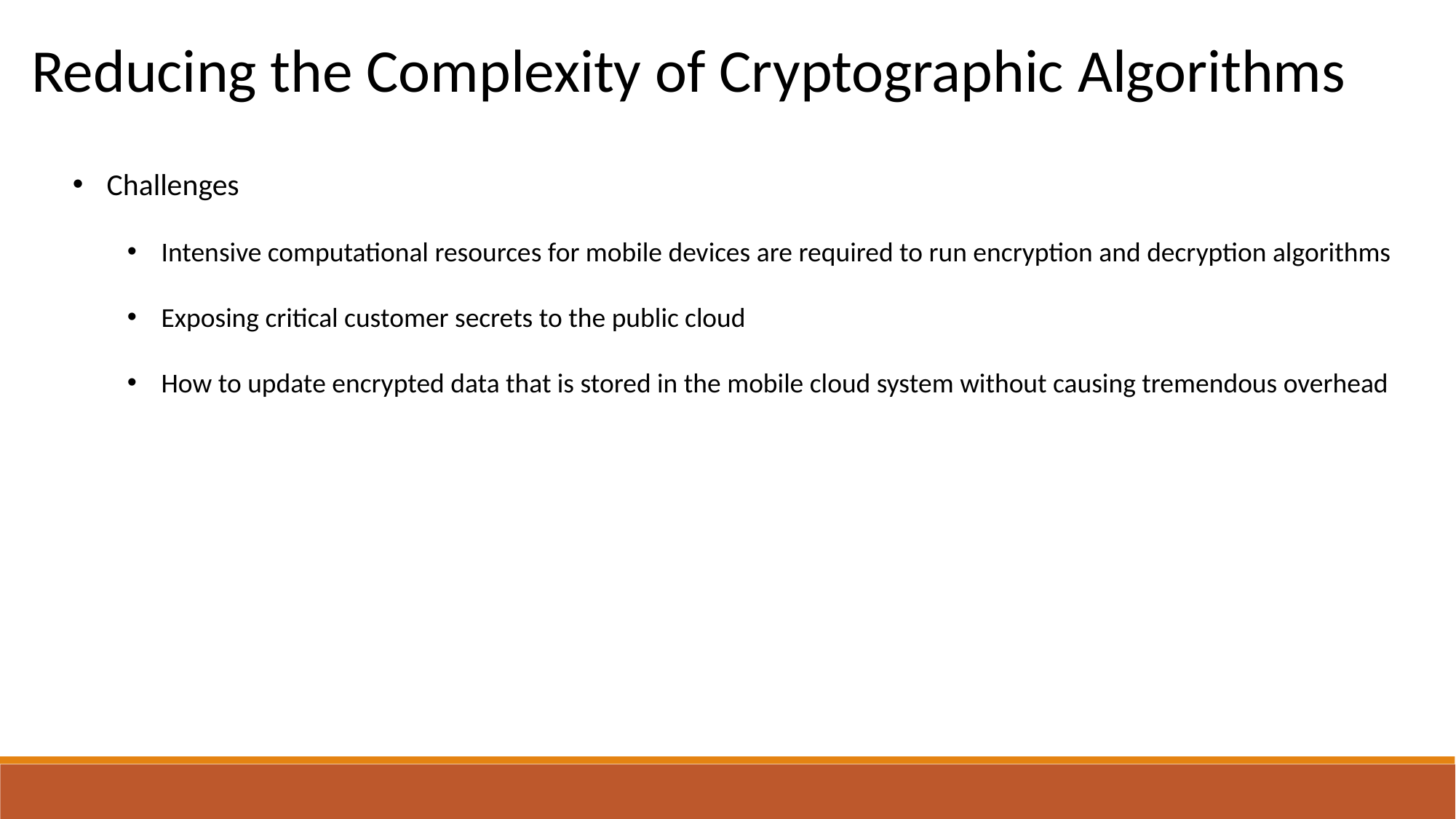

Reducing the Complexity of Cryptographic Algorithms
Challenges

Intensive computational resources for mobile devices are required to run encryption and decryption algorithms

Exposing critical customer secrets to the public cloud

How to update encrypted data that is stored in the mobile cloud system without causing tremendous overhead